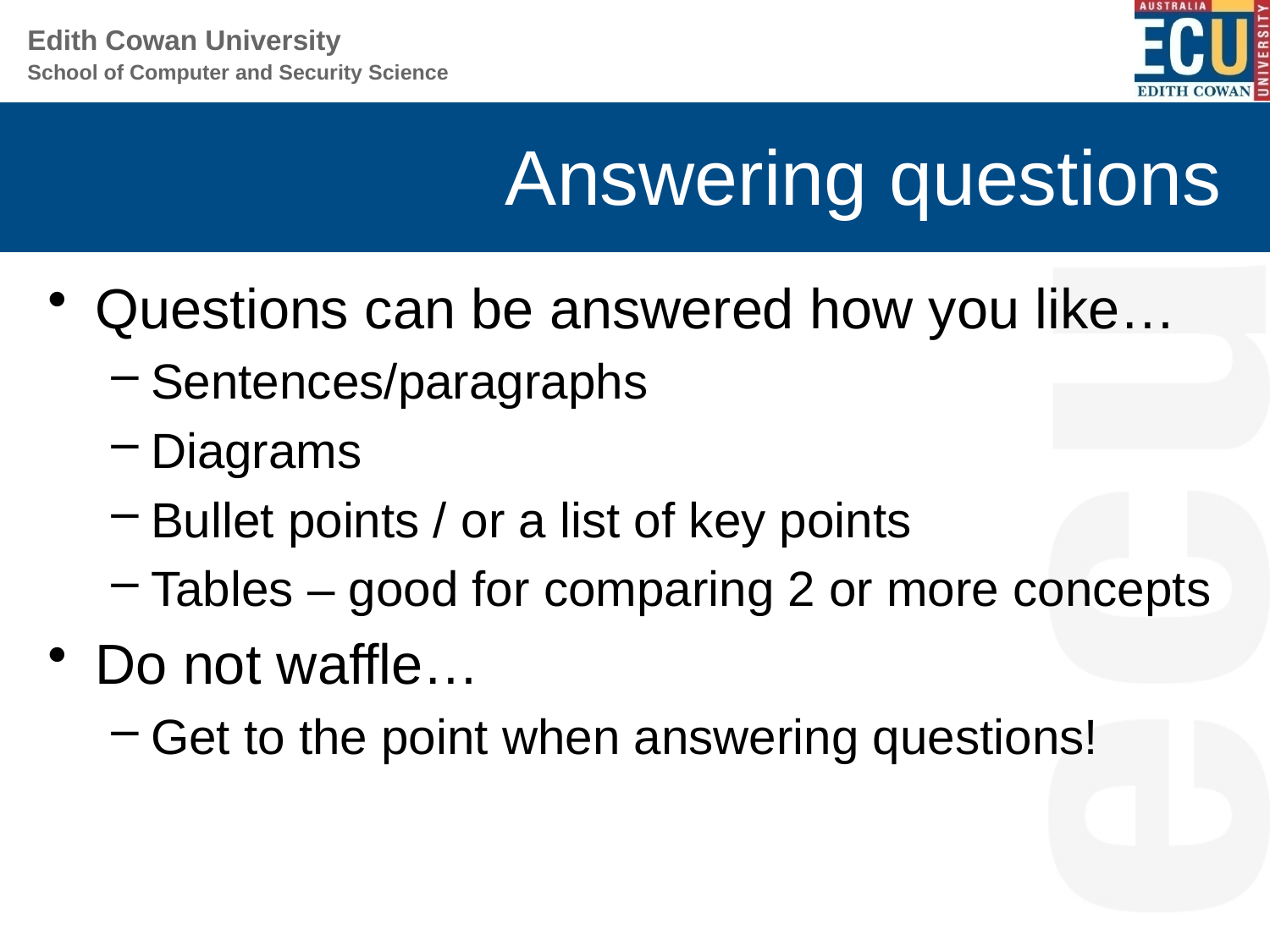

# Answering questions
Questions can be answered how you like…
Sentences/paragraphs
Diagrams
Bullet points / or a list of key points
Tables – good for comparing 2 or more concepts
Do not waffle…
Get to the point when answering questions!